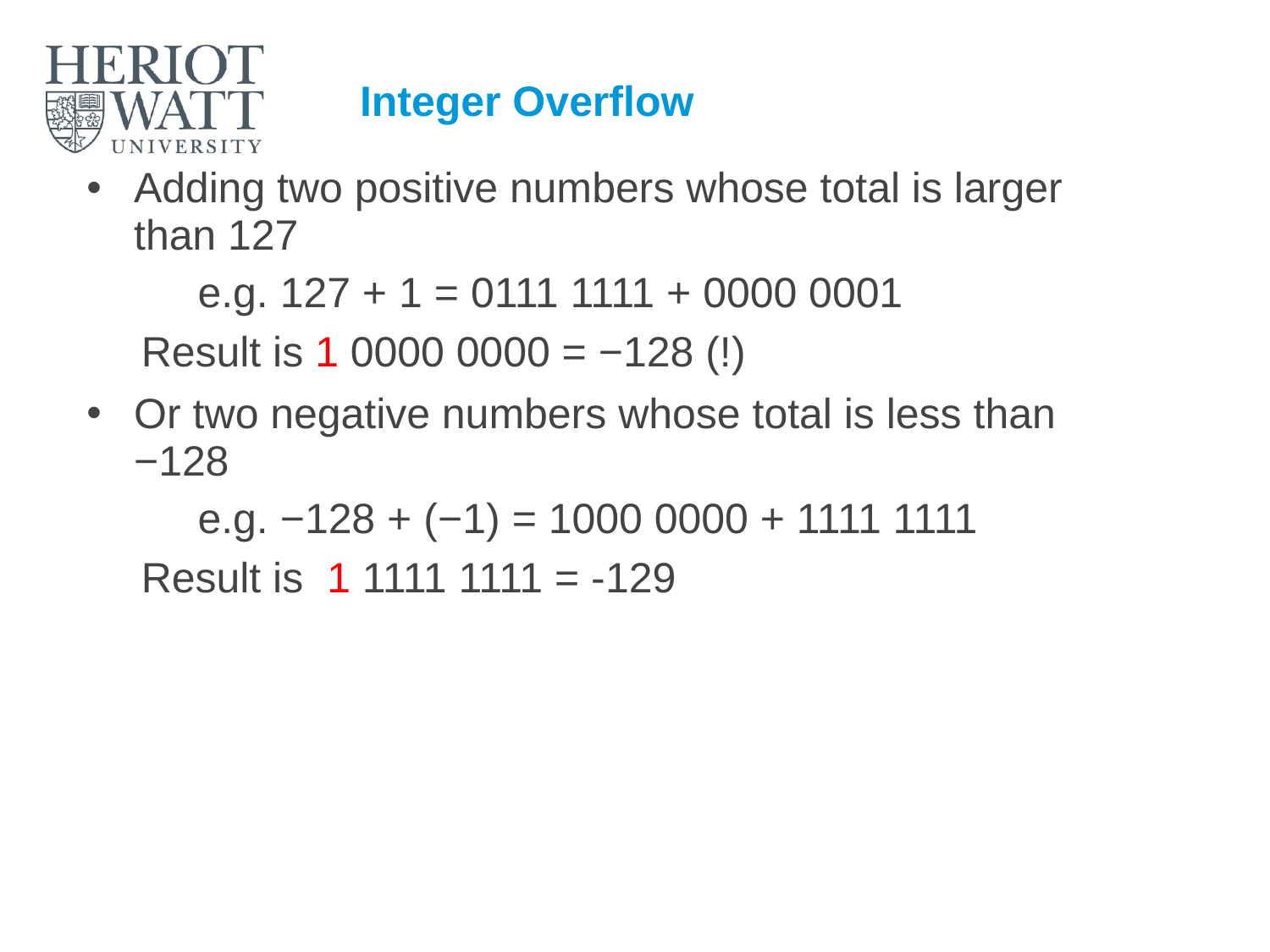

# Integer Overflow
Adding two positive numbers whose total is larger than 127
e.g. 127 + 1 = 0111 1111 + 0000 0001
Result is 1 0000 0000 = −128 (!)
Or two negative numbers whose total is less than −128
e.g. −128 + (−1) = 1000 0000 + 1111 1111
Result is  1 1111 1111 = -129